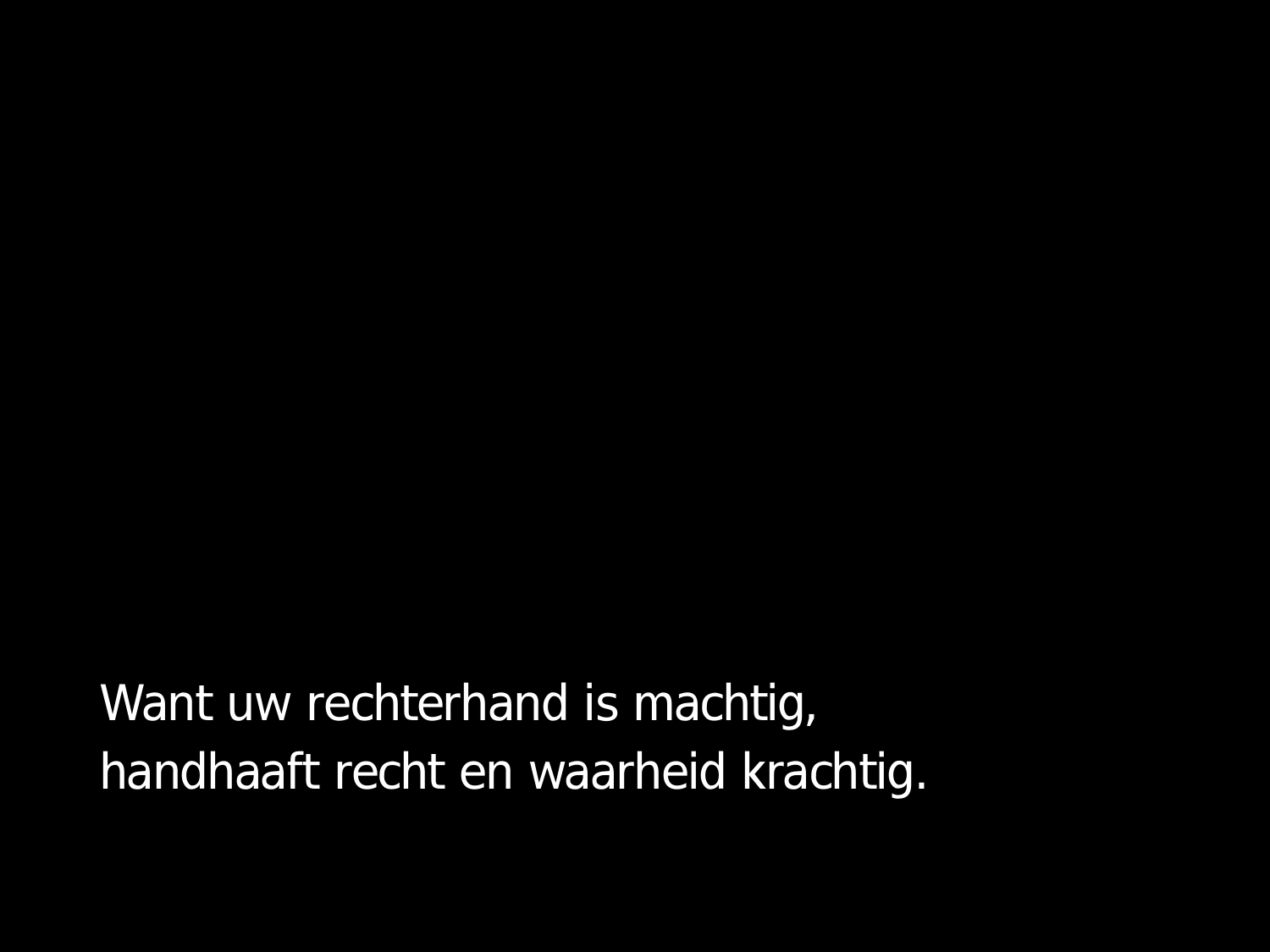

Want uw rechterhand is machtig,
handhaaft recht en waarheid krachtig.